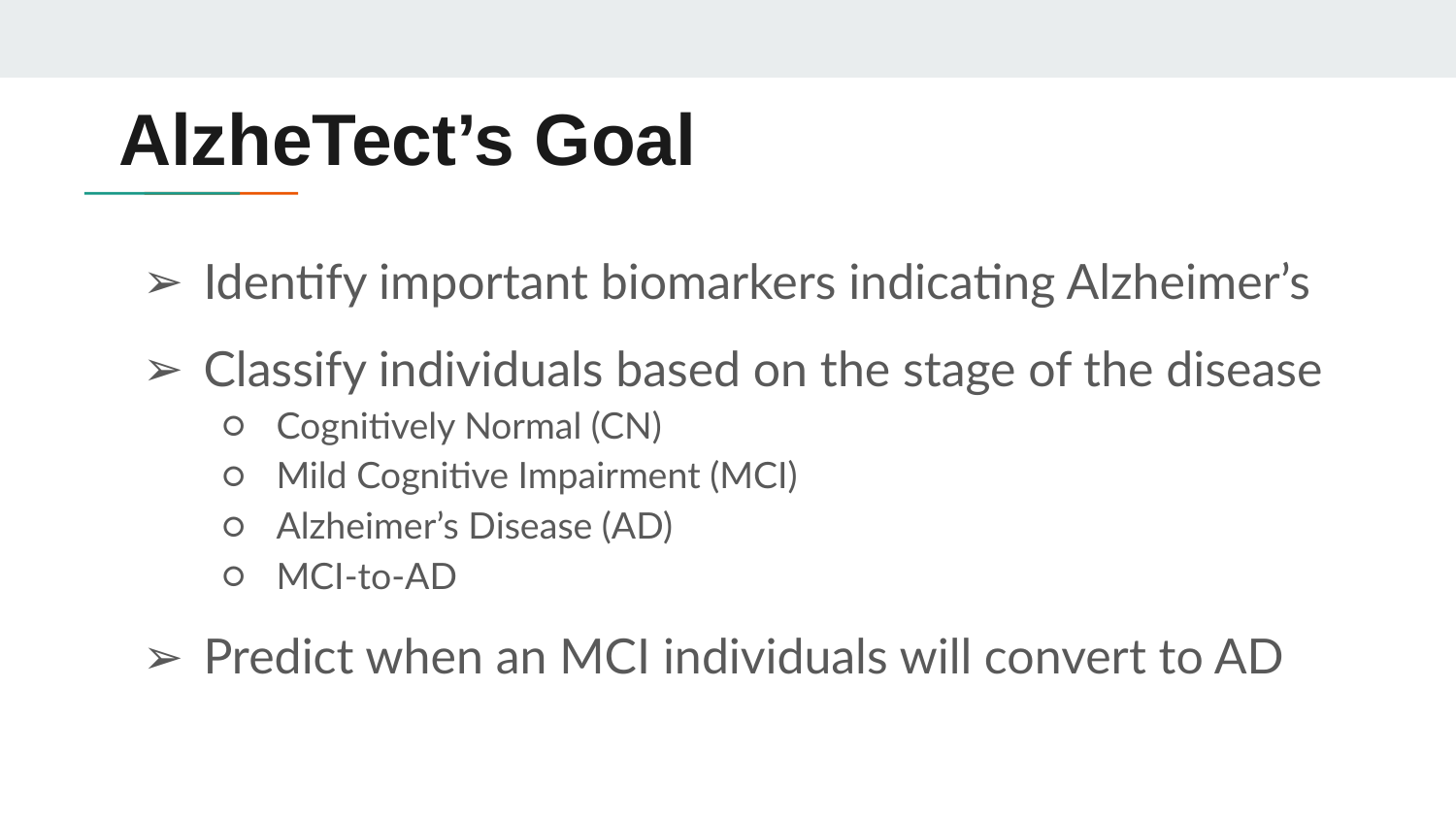

# AlzheTect’s Goal
Identify important biomarkers indicating Alzheimer’s
Classify individuals based on the stage of the disease
Cognitively Normal (CN)
Mild Cognitive Impairment (MCI)
Alzheimer’s Disease (AD)
MCI-to-AD
Predict when an MCI individuals will convert to AD